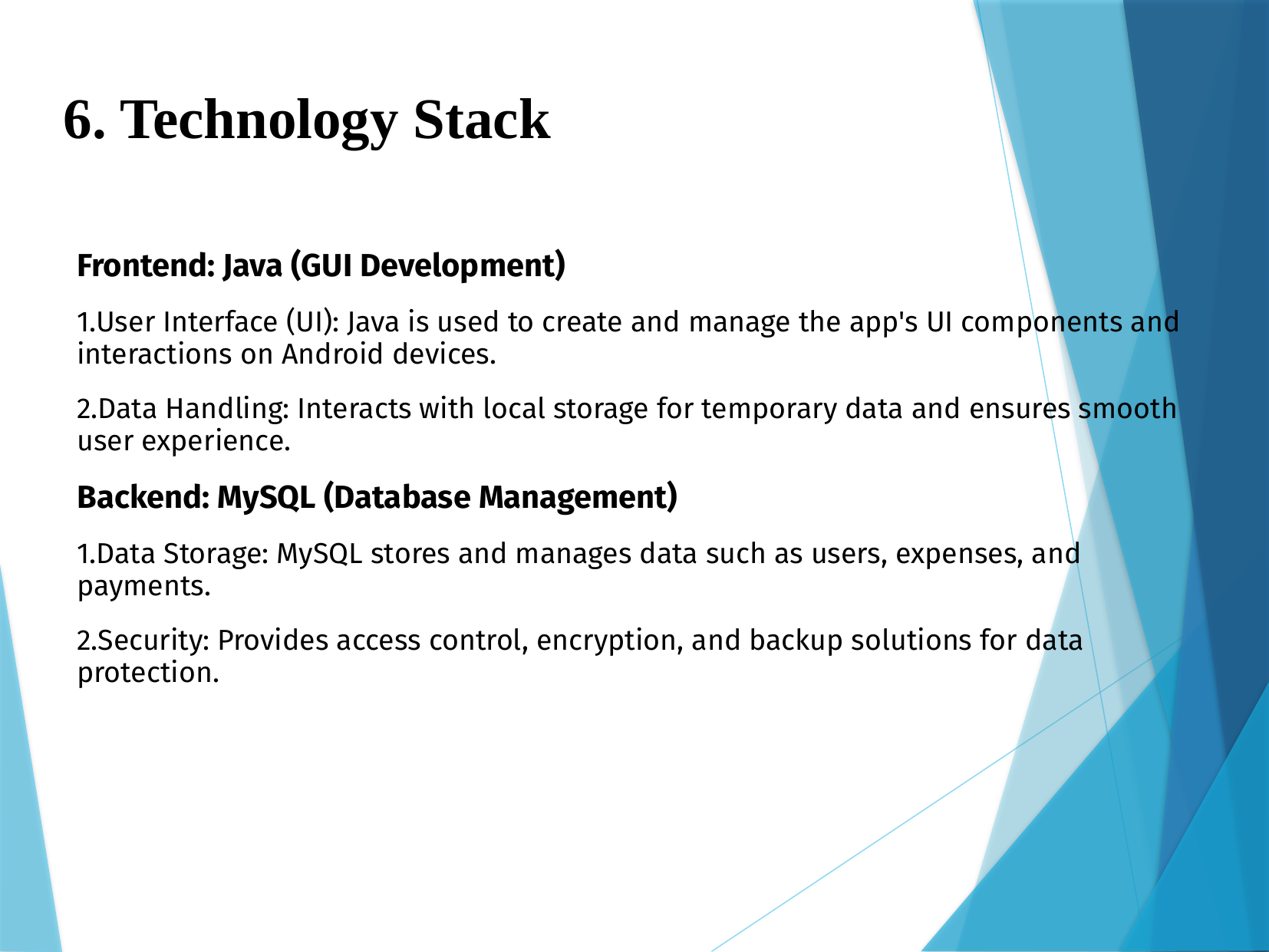

6. Technology Stack

Frontend: Java (GUI Development)
1.User Interface (UI): Java is used to create and manage the app's UI components and interactions on Android devices.
2.Data Handling: Interacts with local storage for temporary data and ensures smooth user experience.
Backend: MySQL (Database Management)
1.Data Storage: MySQL stores and manages data such as users, expenses, and payments.
2.Security: Provides access control, encryption, and backup solutions for data protection.